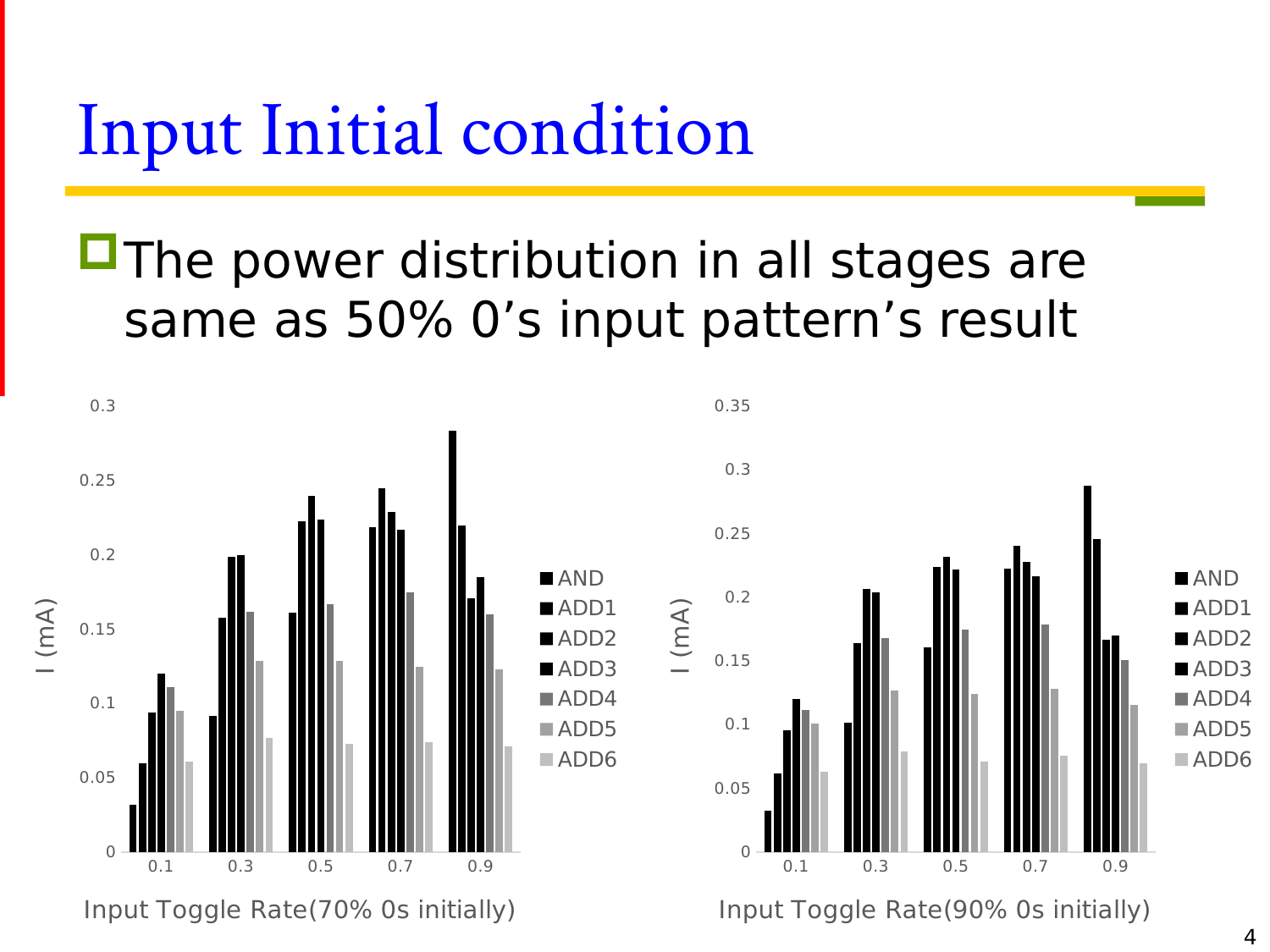

# Input Initial condition
The power distribution in all stages are same as 50% 0’s input pattern’s result

### Chart

| Category | AND | ADD1 | ADD2 | ADD3 | ADD4 | ADD5 | ADD6 |
|---|---|---|---|---|---|---|---|
| 0.1 | 0.032 | 0.06 | 0.094 | 0.12 | 0.111 | 0.095 | 0.061 |
| 0.3 | 0.092 | 0.158 | 0.199 | 0.2 | 0.162 | 0.129 | 0.077 |
| 0.5 | 0.161 | 0.223 | 0.24 | 0.224 | 0.167 | 0.129 | 0.073 |
| 0.7 | 0.219 | 0.245 | 0.229 | 0.217 | 0.175 | 0.125 | 0.074 |
| 0.9 | 0.284 | 0.22 | 0.171 | 0.185 | 0.16 | 0.123 | 0.071 |

### Chart

| Category | AND | ADD1 | ADD2 | ADD3 | ADD4 | ADD5 | ADD6 |
|---|---|---|---|---|---|---|---|
| 0.1 | 0.0328 | 0.062 | 0.096 | 0.12 | 0.112 | 0.101 | 0.063 |
| 0.3 | 0.102 | 0.164 | 0.207 | 0.204 | 0.168 | 0.127 | 0.079 |
| 0.5 | 0.161 | 0.224 | 0.232 | 0.222 | 0.175 | 0.124 | 0.071 |
| 0.7 | 0.223 | 0.241 | 0.228 | 0.217 | 0.179 | 0.128 | 0.076 |
| 0.9 | 0.288 | 0.246 | 0.167 | 0.17 | 0.151 | 0.116 | 0.07 |
4